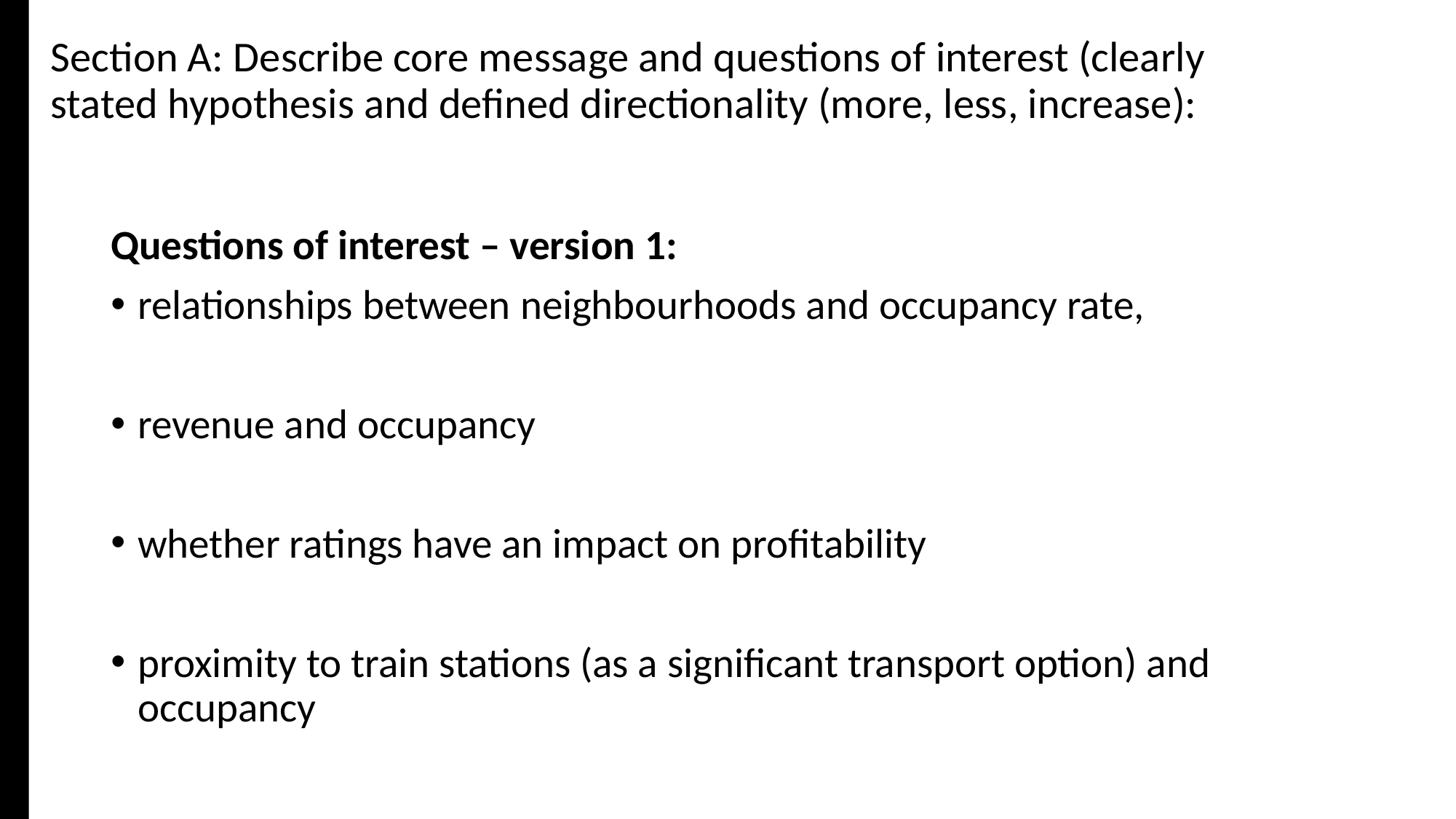

Section A: Describe core message and questions of interest (clearly stated hypothesis and defined directionality (more, less, increase):
Questions of interest – version 1:
relationships between neighbourhoods and occupancy rate,

revenue and occupancy

whether ratings have an impact on profitability

proximity to train stations (as a significant transport option) and occupancy